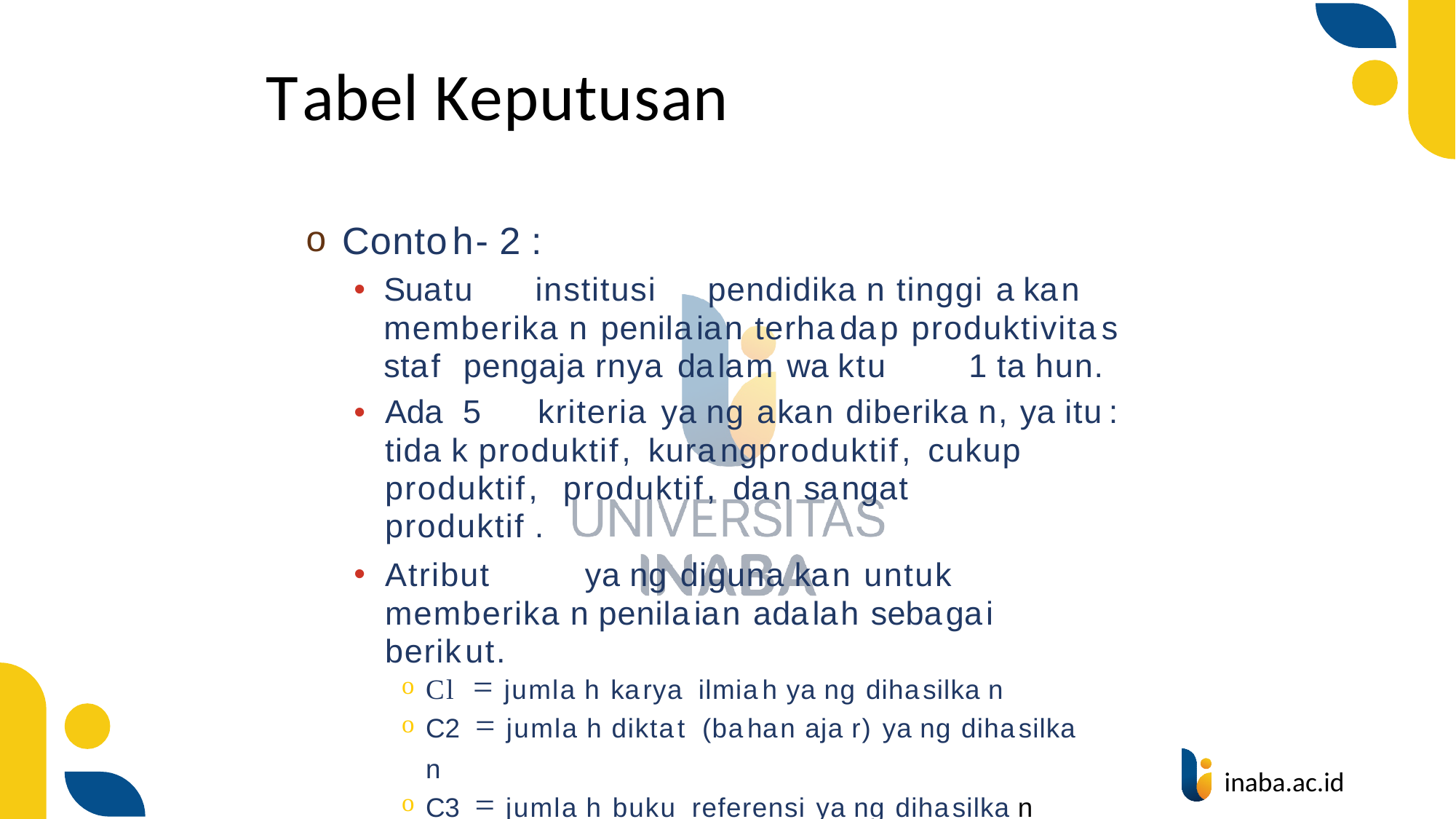

# Tabel Keputusan
Contoh- 2 :
Suatu	institusi	pendidika n tinggi	a kan memberika n penilaian terhadap produktivitas staf	pengaja rnya dalam wa ktu	1ta hun.
Ada	5	kriteria ya ng akan diberika n, ya itu: tida k produktif, kurang	produktif, cukup	produktif, produktif, dan sangat	produktif .
Atribut	ya ng diguna kan untuk	memberika n penilaian adalah sebagai berikut.
Cl  = jumla h karya  ilmiah ya ng dihasilka n
C2  = jumla h diktat  (bahan aja r) ya ng dihasilka n
C3  = jumla h buku  referensi ya ng dihasilka n